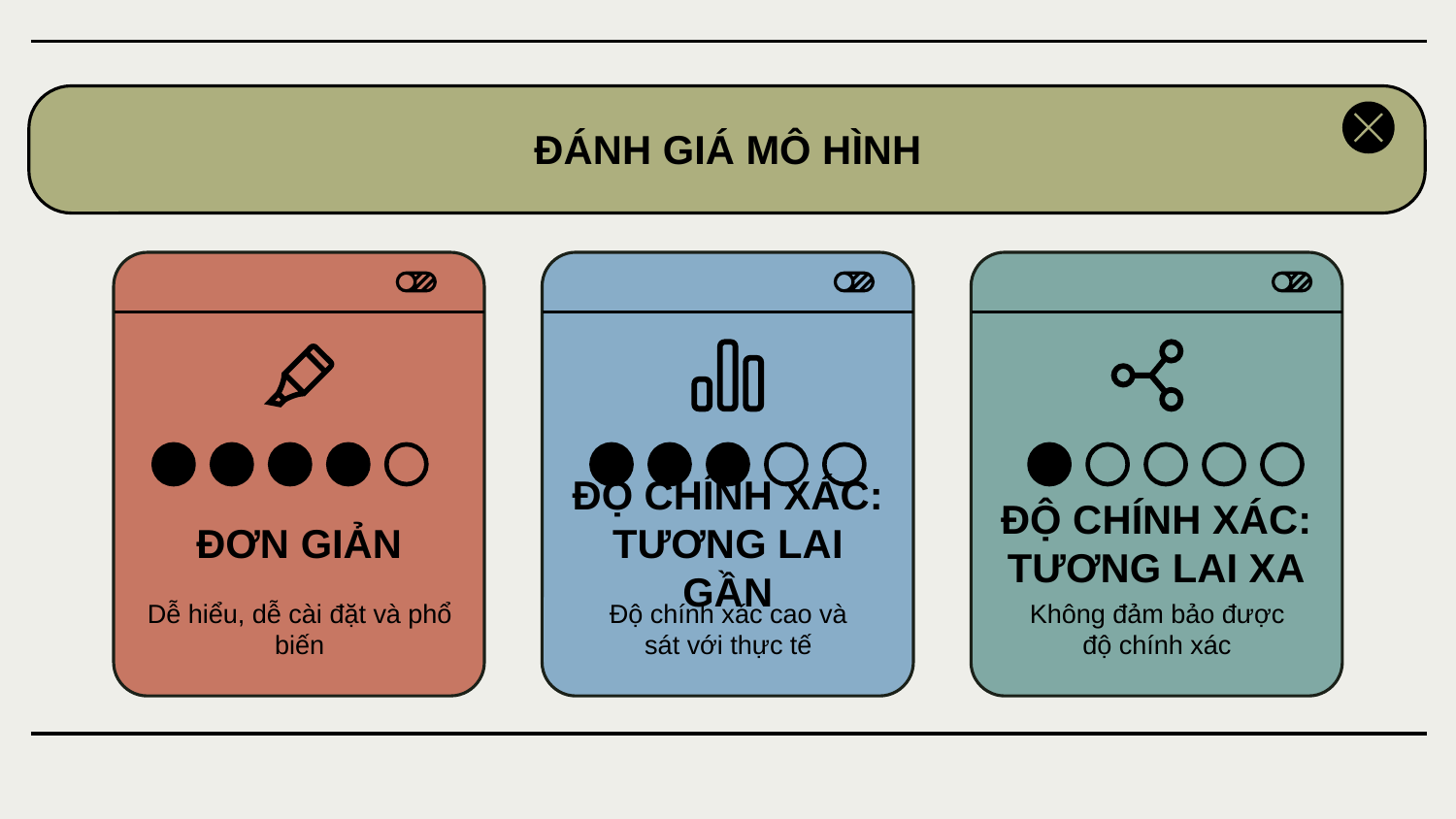

# ĐÁNH GIÁ MÔ HÌNH

ĐƠN GIẢN
ĐỘ CHÍNH XÁC:
TƯƠNG LAI GẦN
ĐỘ CHÍNH XÁC:
TƯƠNG LAI XA
Độ chính xác cao và
sát với thực tế
Không đảm bảo được
độ chính xác
Dễ hiểu, dễ cài đặt và phổ biến